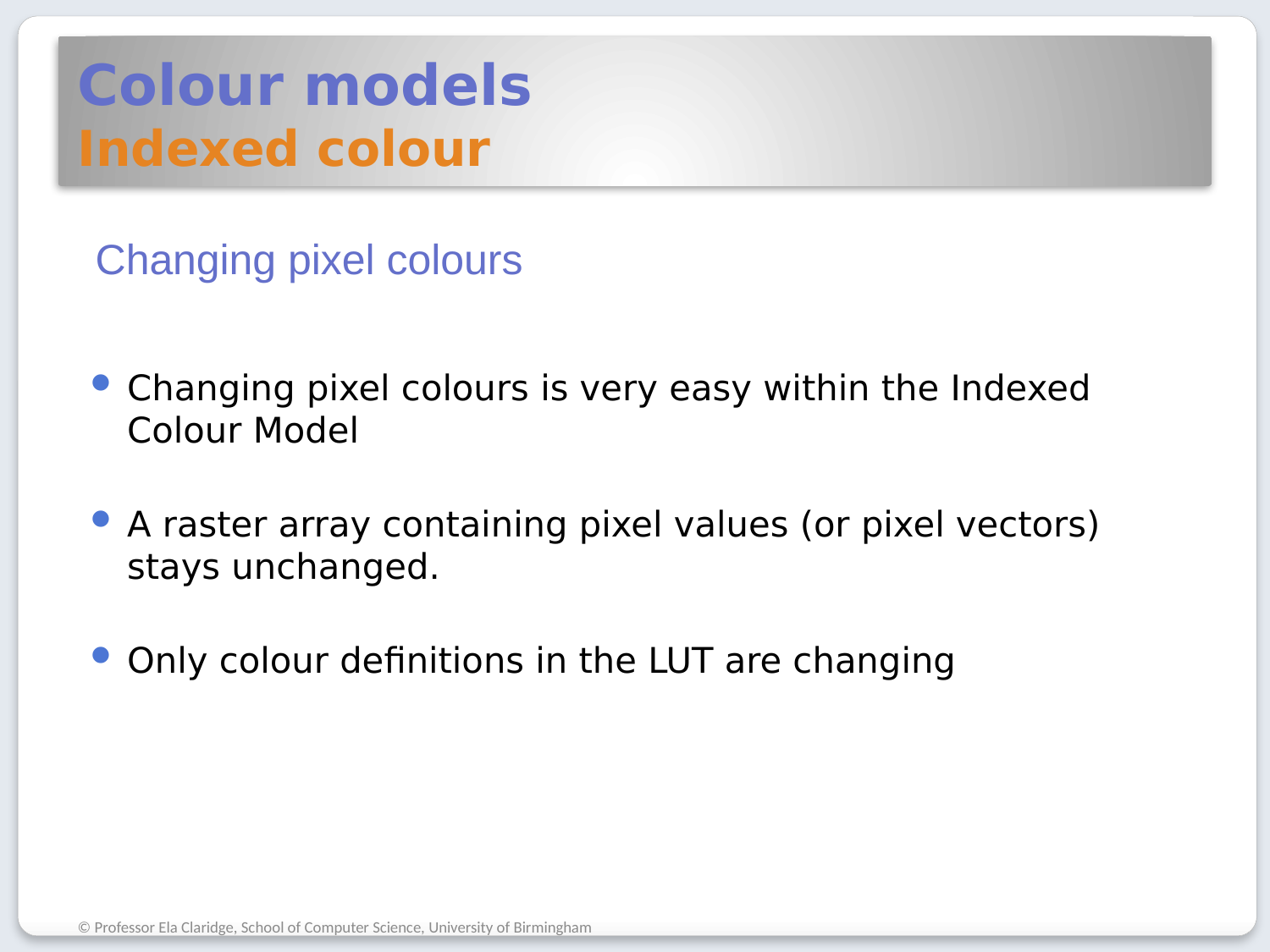

# Colour models Indexed colour
Changing pixel colours

Changing pixel colours is very easy within the Indexed Colour Model

A raster array containing pixel values (or pixel vectors) stays unchanged.

Only colour definitions in the LUT are changing

© Professor Ela Claridge, School of Computer Science, University of Birmingham